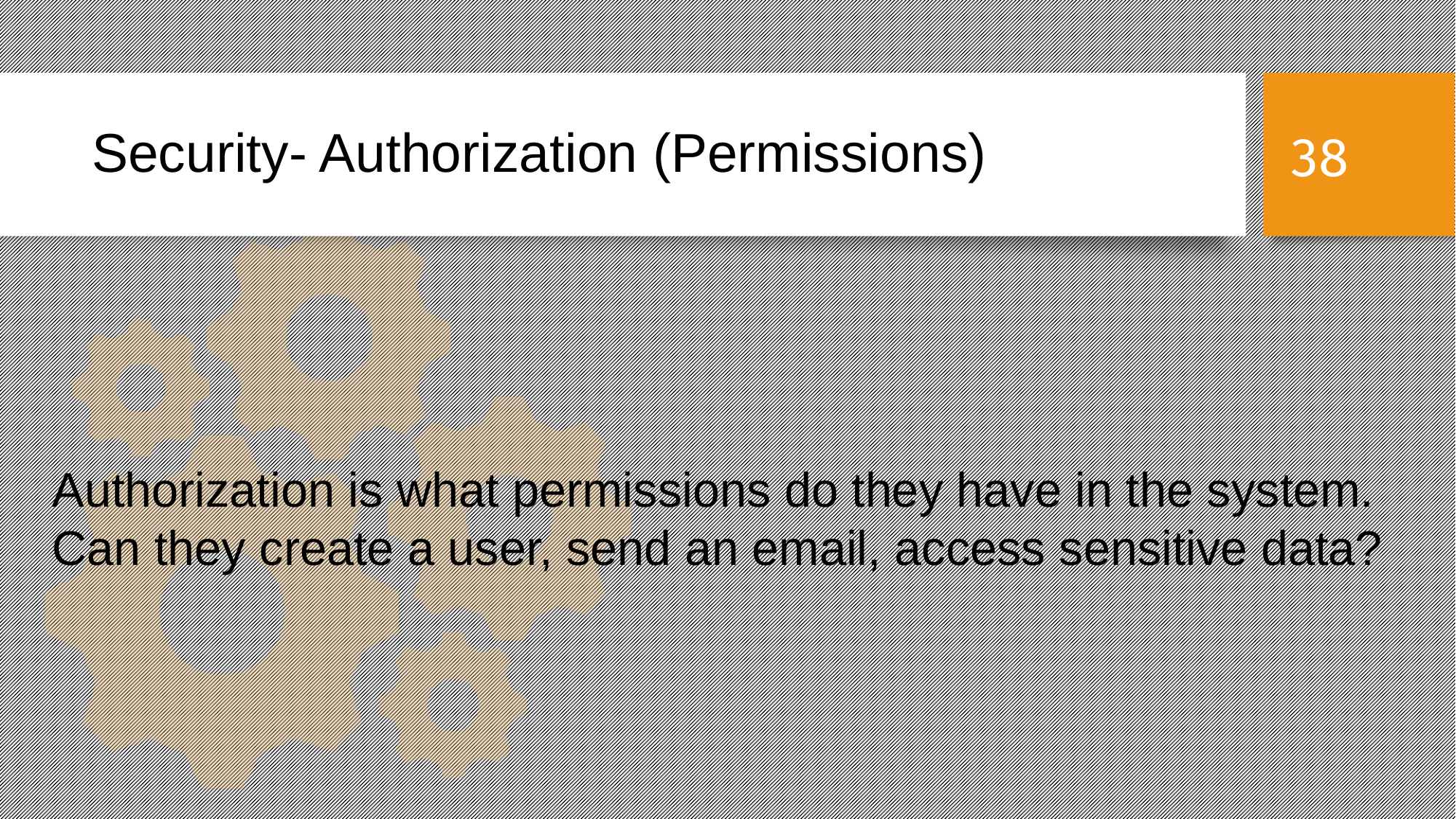

Security- Authorization (Permissions)
38
Authorization is what permissions do they have in the system. Can they create a user, send an email, access sensitive data?